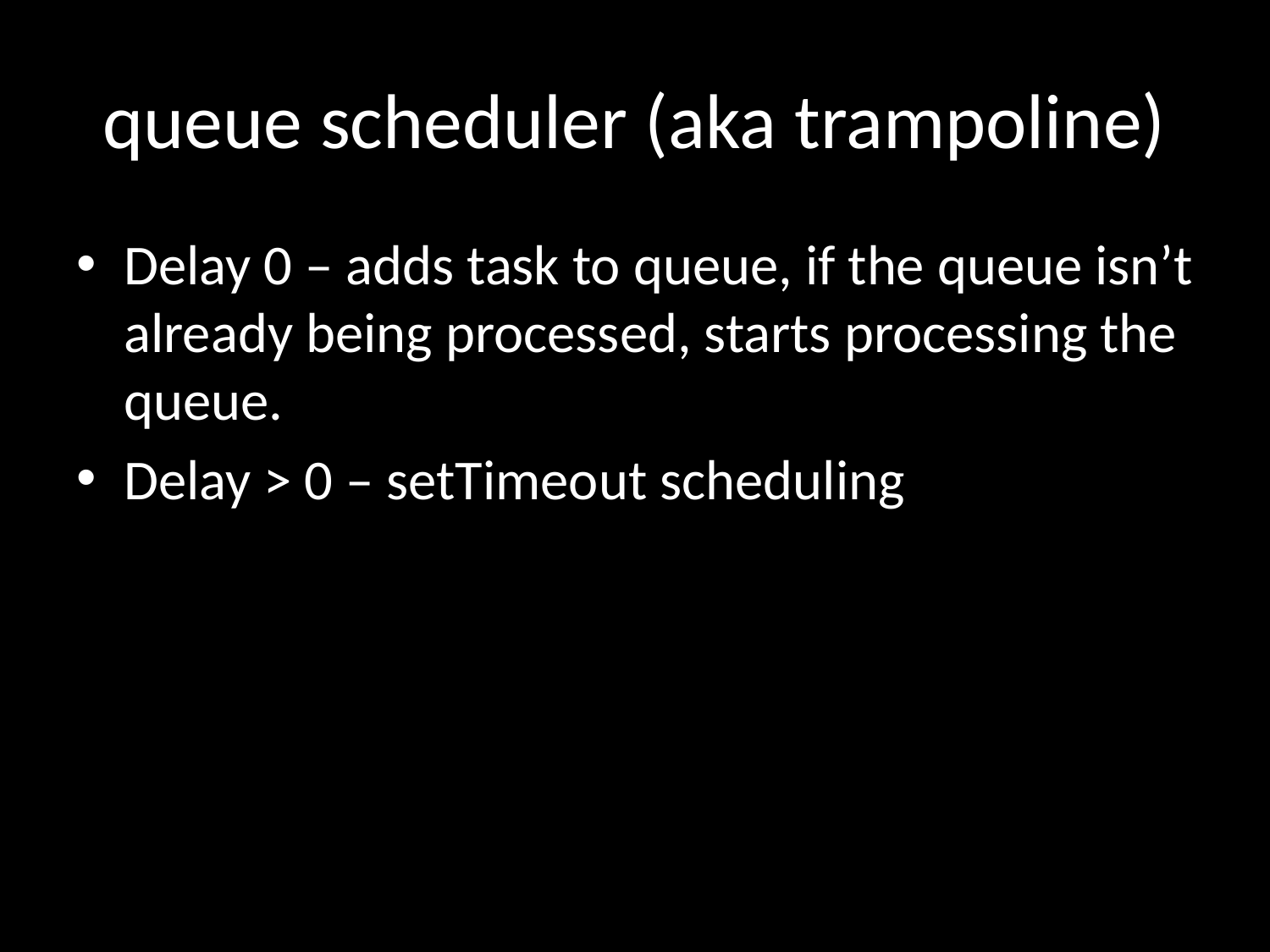

# queue scheduler (aka trampoline)
Delay 0 – adds task to queue, if the queue isn’t already being processed, starts processing the queue.
Delay > 0 – setTimeout scheduling